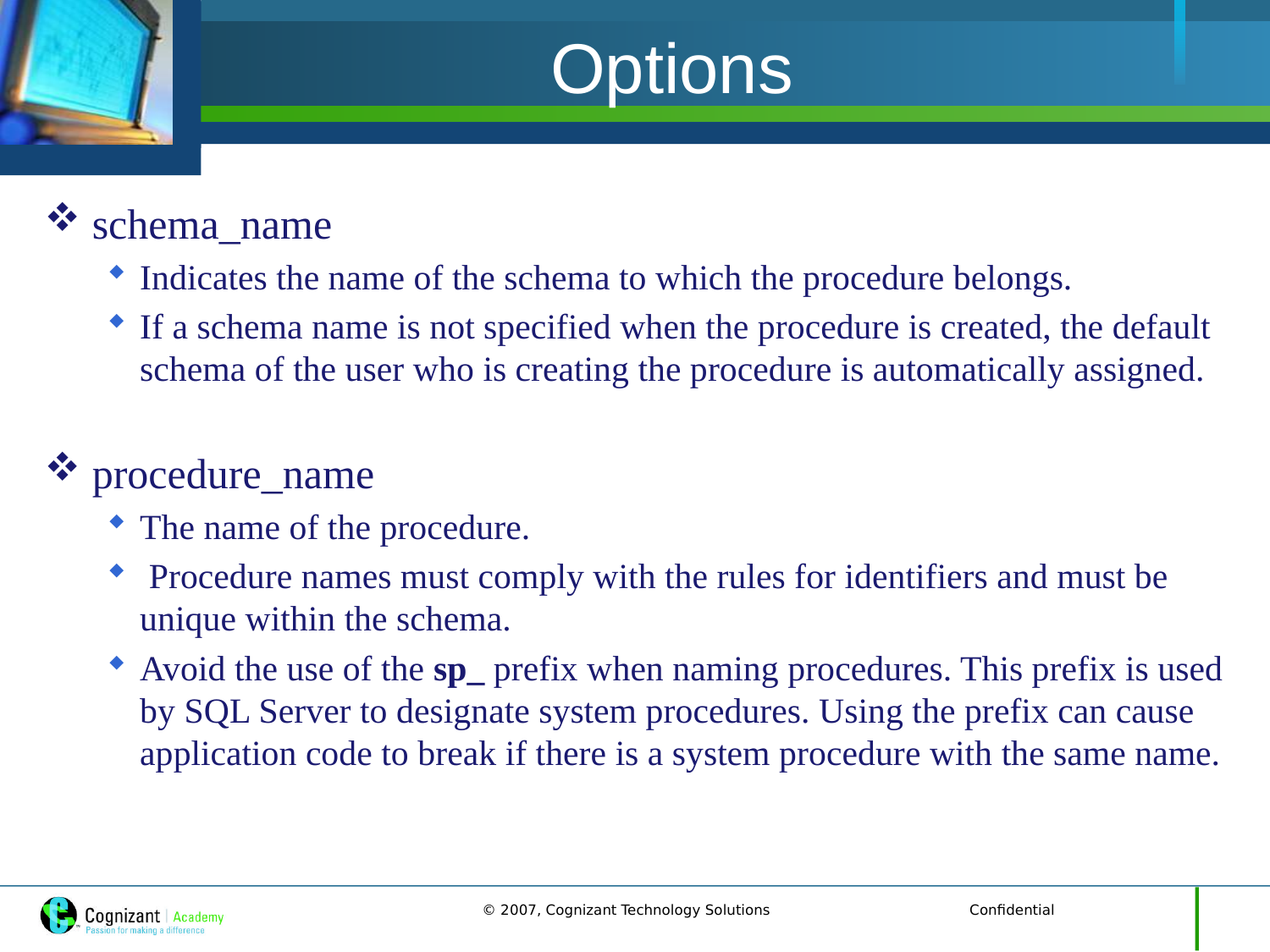

# Options
schema_name
Indicates the name of the schema to which the procedure belongs.
If a schema name is not specified when the procedure is created, the default schema of the user who is creating the procedure is automatically assigned.

procedure_name
The name of the procedure.
 Procedure names must comply with the rules for identifiers and must be unique within the schema.
Avoid the use of the sp_ prefix when naming procedures. This prefix is used by SQL Server to designate system procedures. Using the prefix can cause application code to break if there is a system procedure with the same name.